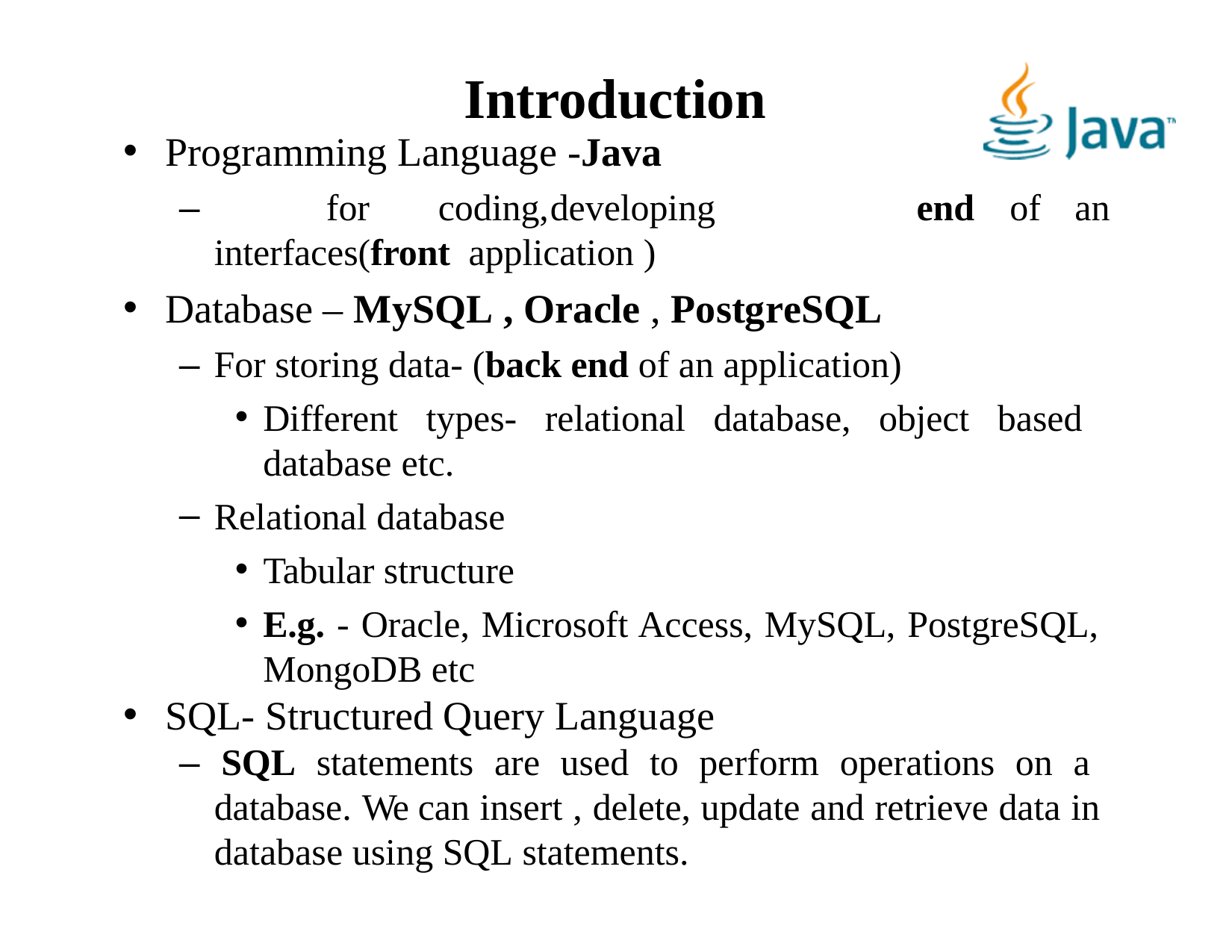

# Introduction
Programming Language -Java
–		for	coding,	developing	interfaces(front  application )
Database – MySQL , Oracle , PostgreSQL
– For storing data- (back end of an application)
end	of	an
Different types- relational database, object based  database etc.
Relational database
Tabular structure
E.g. - Oracle, Microsoft Access, MySQL, PostgreSQL,  MongoDB etc
SQL- Structured Query Language
– SQL statements are used to perform operations on a  database. We can insert , delete, update and retrieve data in  database using SQL statements.